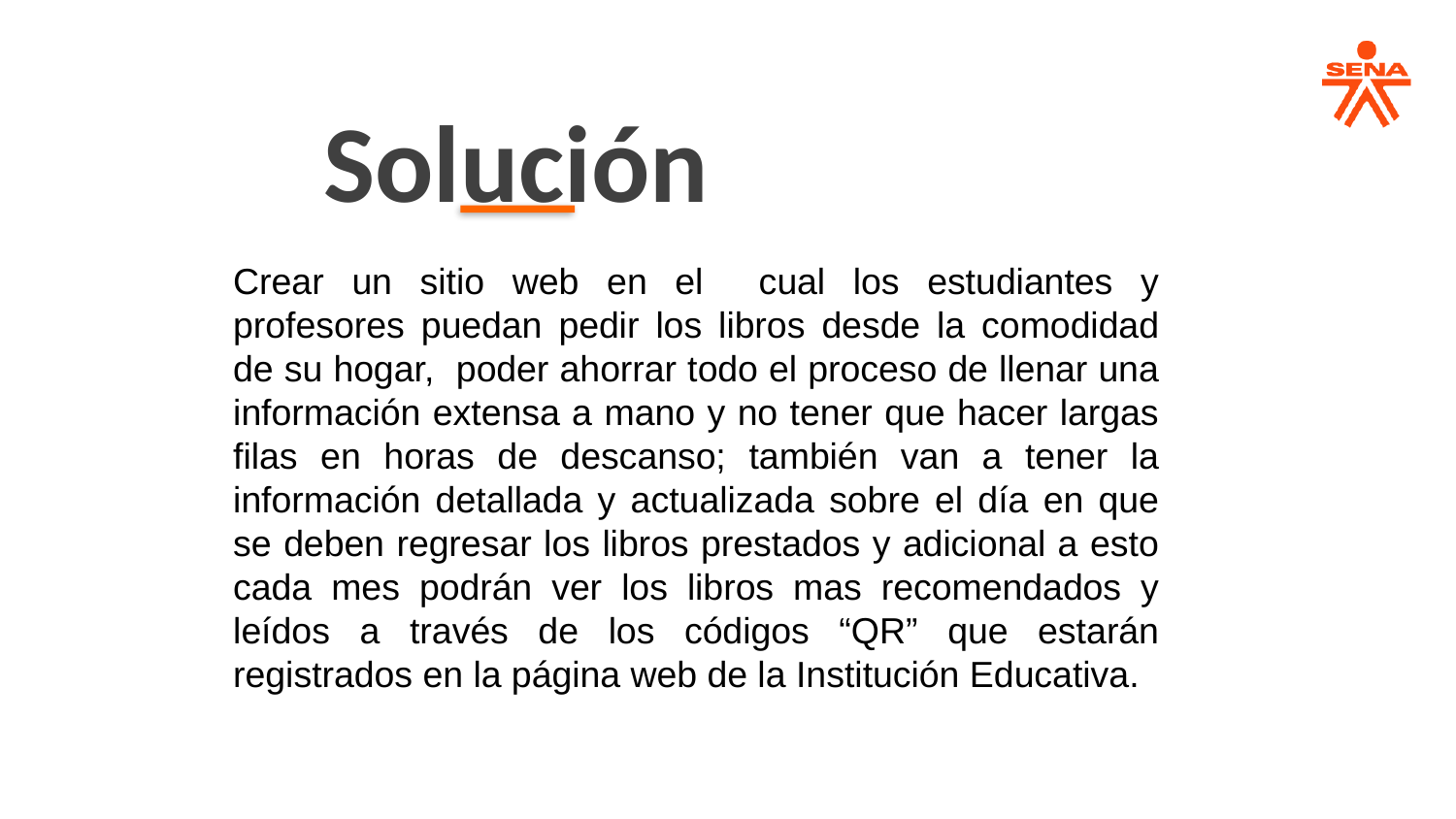

Solución

Crear un sitio web en el  cual los estudiantes y profesores puedan pedir los libros desde la comodidad de su hogar,  poder ahorrar todo el proceso de llenar una información extensa a mano y no tener que hacer largas filas en horas de descanso; también van a tener la información detallada y actualizada sobre el día en que se deben regresar los libros prestados y adicional a esto cada mes podrán ver los libros mas recomendados y leídos a través de los códigos “QR” que estarán registrados en la página web de la Institución Educativa.